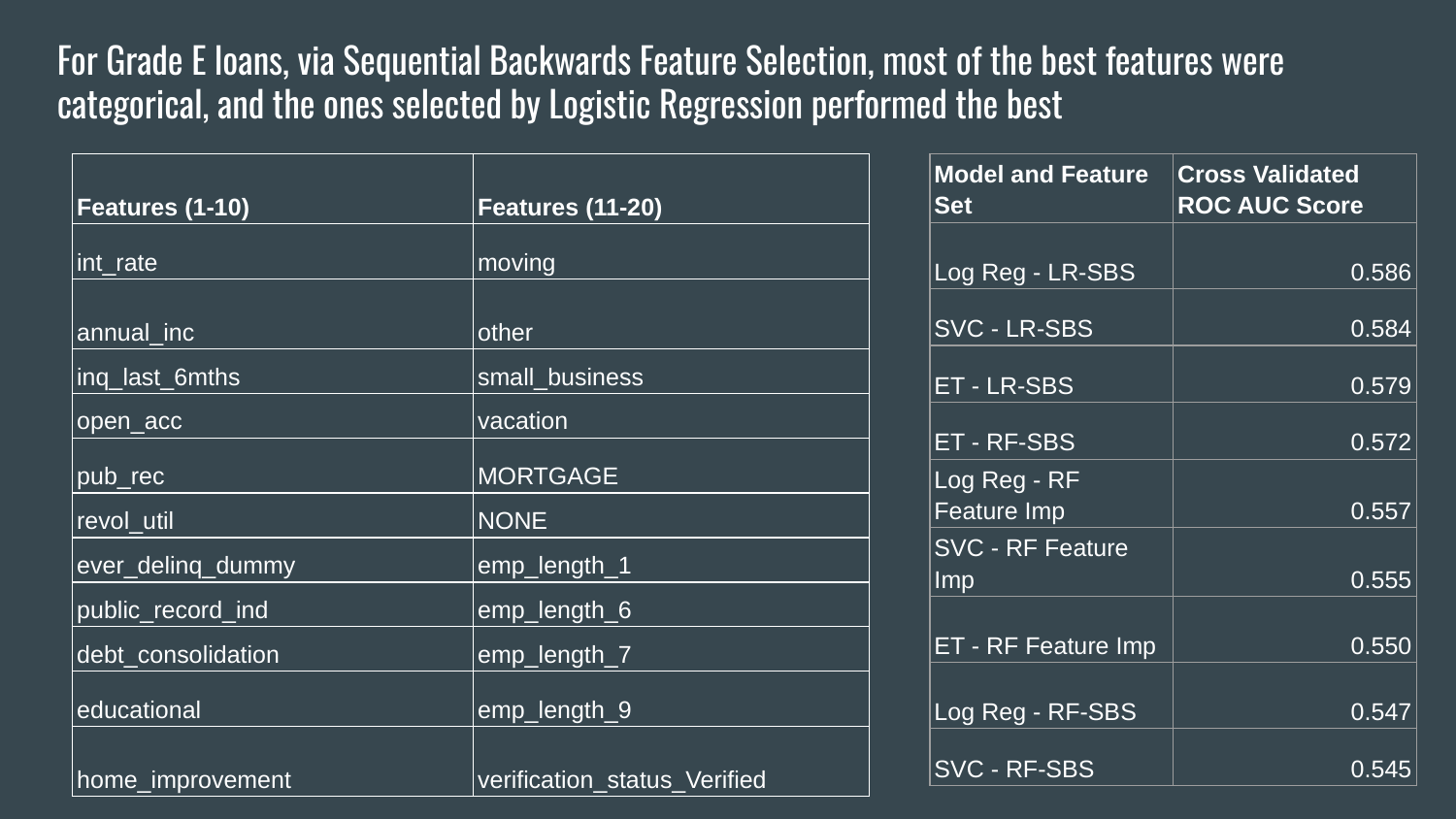

# For Grade E loans, via Sequential Backwards Feature Selection, most of the best features were categorical, and the ones selected by Logistic Regression performed the best
| Model and Feature Set | Cross Validated ROC AUC Score |
| --- | --- |
| Log Reg - LR-SBS | 0.586 |
| SVC - LR-SBS | 0.584 |
| ET - LR-SBS | 0.579 |
| ET - RF-SBS | 0.572 |
| Log Reg - RF Feature Imp | 0.557 |
| SVC - RF Feature Imp | 0.555 |
| ET - RF Feature Imp | 0.550 |
| Log Reg - RF-SBS | 0.547 |
| SVC - RF-SBS | 0.545 |
| Features (1-10) | Features (11-20) |
| --- | --- |
| int\_rate | moving |
| annual\_inc | other |
| inq\_last\_6mths | small\_business |
| open\_acc | vacation |
| pub\_rec | MORTGAGE |
| revol\_util | NONE |
| ever\_delinq\_dummy | emp\_length\_1 |
| public\_record\_ind | emp\_length\_6 |
| debt\_consolidation | emp\_length\_7 |
| educational | emp\_length\_9 |
| home\_improvement | verification\_status\_Verified |